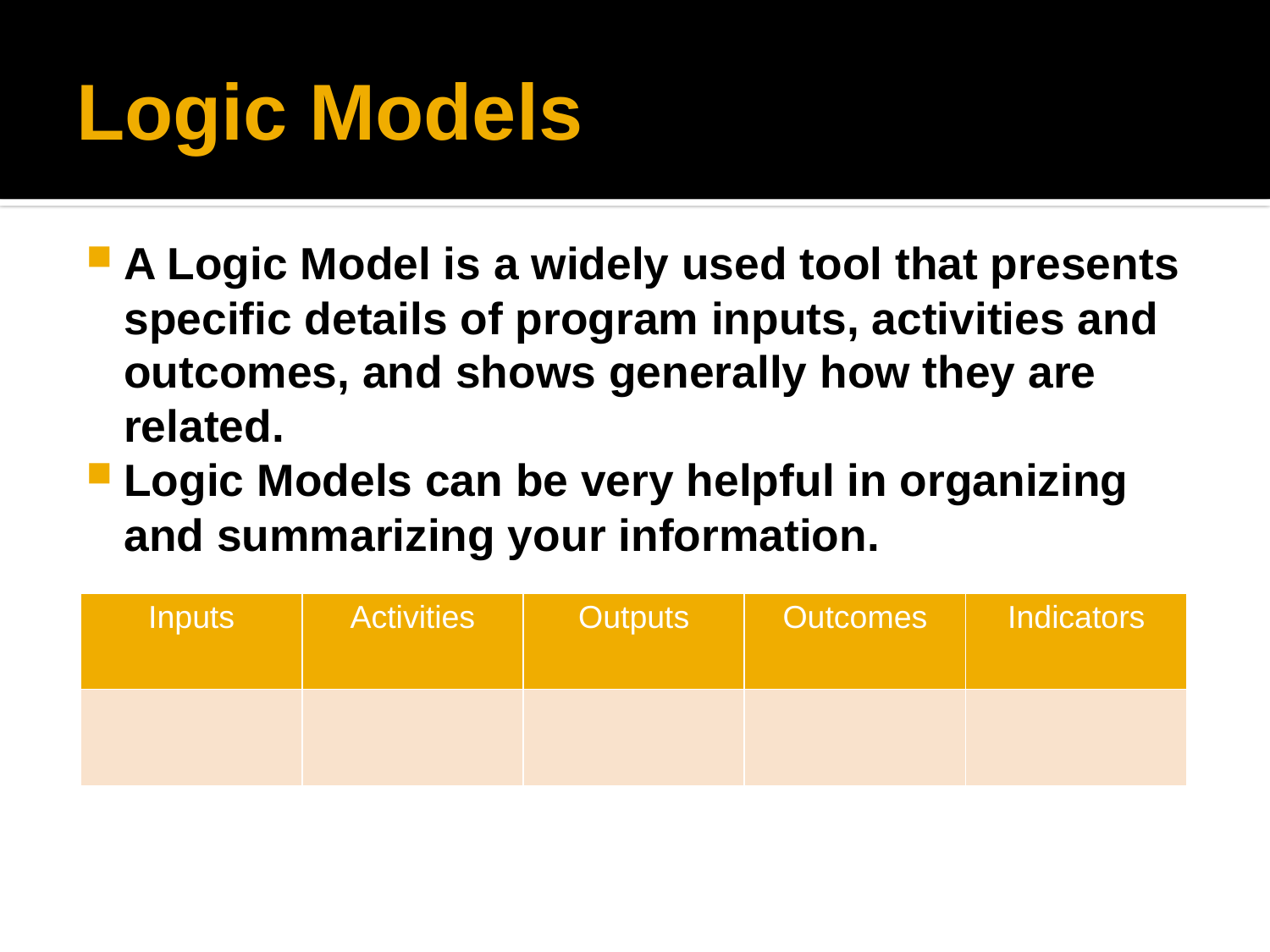

# Logic Models
A Logic Model is a widely used tool that presents specific details of program inputs, activities and outcomes, and shows generally how they are related.
Logic Models can be very helpful in organizing and summarizing your information.
| Inputs | Activities | Outputs | Outcomes | Indicators |
| --- | --- | --- | --- | --- |
|  |  |  |  |  |